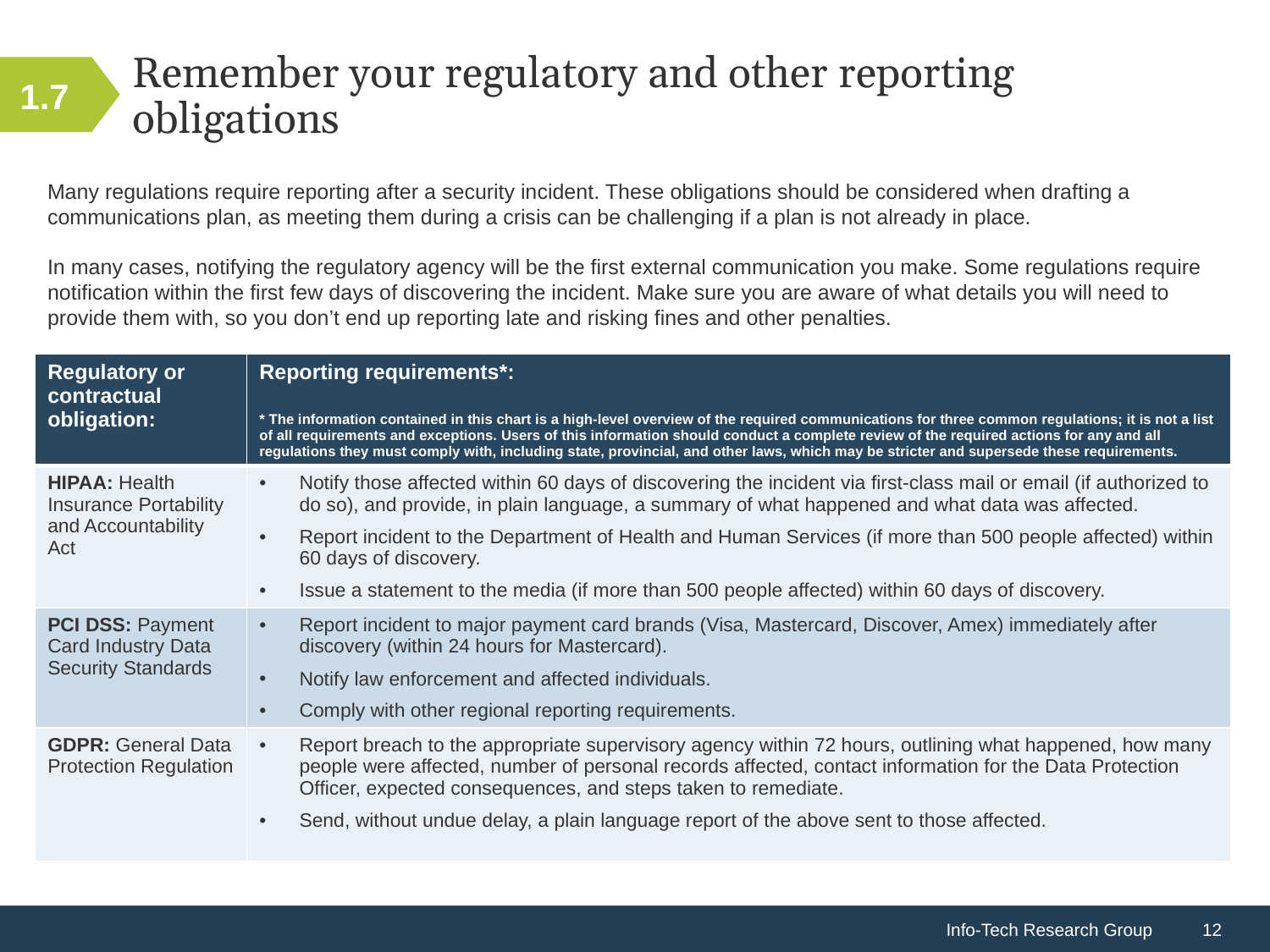

1.7
# Remember your regulatory and other reporting obligations
Many regulations require reporting after a security incident. These obligations should be considered when drafting a communications plan, as meeting them during a crisis can be challenging if a plan is not already in place.

In many cases, notifying the regulatory agency will be the first external communication you make. Some regulations require notification within the first few days of discovering the incident. Make sure you are aware of what details you will need to provide them with, so you don’t end up reporting late and risking fines and other penalties.
| Regulatory or contractual obligation: | Reporting requirements\*: \* The information contained in this chart is a high-level overview of the required communications for three common regulations; it is not a list of all requirements and exceptions. Users of this information should conduct a complete review of the required actions for any and all regulations they must comply with, including state, provincial, and other laws, which may be stricter and supersede these requirements. |
| --- | --- |
| HIPAA: Health Insurance Portability and Accountability Act | Notify those affected within 60 days of discovering the incident via first-class mail or email (if authorized to do so), and provide, in plain language, a summary of what happened and what data was affected. Report incident to the Department of Health and Human Services (if more than 500 people affected) within 60 days of discovery. Issue a statement to the media (if more than 500 people affected) within 60 days of discovery. |
| PCI DSS: Payment Card Industry Data Security Standards | Report incident to major payment card brands (Visa, Mastercard, Discover, Amex) immediately after discovery (within 24 hours for Mastercard). Notify law enforcement and affected individuals. Comply with other regional reporting requirements. |
| GDPR: General Data Protection Regulation | Report breach to the appropriate supervisory agency within 72 hours, outlining what happened, how many people were affected, number of personal records affected, contact information for the Data Protection Officer, expected consequences, and steps taken to remediate. Send, without undue delay, a plain language report of the above sent to those affected. |